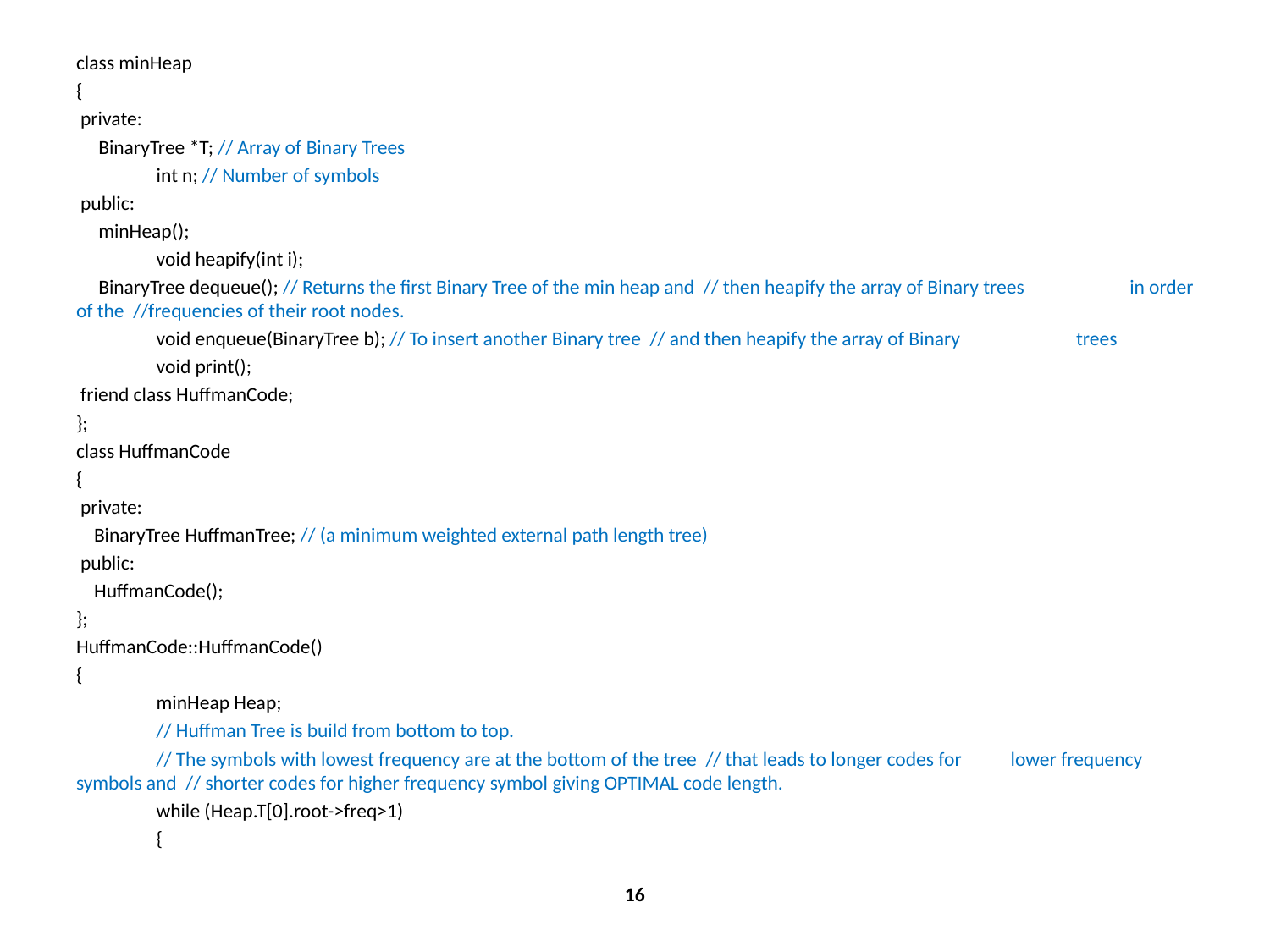

class minHeap
{
 private:
     BinaryTree *T; // Array of Binary Trees
 	int n; // Number of symbols
 public:
     minHeap();
 	void heapify(int i);
     BinaryTree dequeue(); // Returns the first Binary Tree of the min heap and  // then heapify the array of Binary trees    		   in order of the  //frequencies of their root nodes.
 	void enqueue(BinaryTree b); // To insert another Binary tree  // and then heapify the array of Binary 			         trees
 	void print();
 friend class HuffmanCode;
};
class HuffmanCode
{
 private:
    BinaryTree HuffmanTree; // (a minimum weighted external path length tree)
 public:
    HuffmanCode();
};
HuffmanCode::HuffmanCode()
{
	minHeap Heap;
	// Huffman Tree is build from bottom to top.
	// The symbols with lowest frequency are at the bottom of the tree  // that leads to longer codes for           lower frequency symbols and  // shorter codes for higher frequency symbol giving OPTIMAL code length.
	while (Heap.T[0].root->freq>1)
	{

16